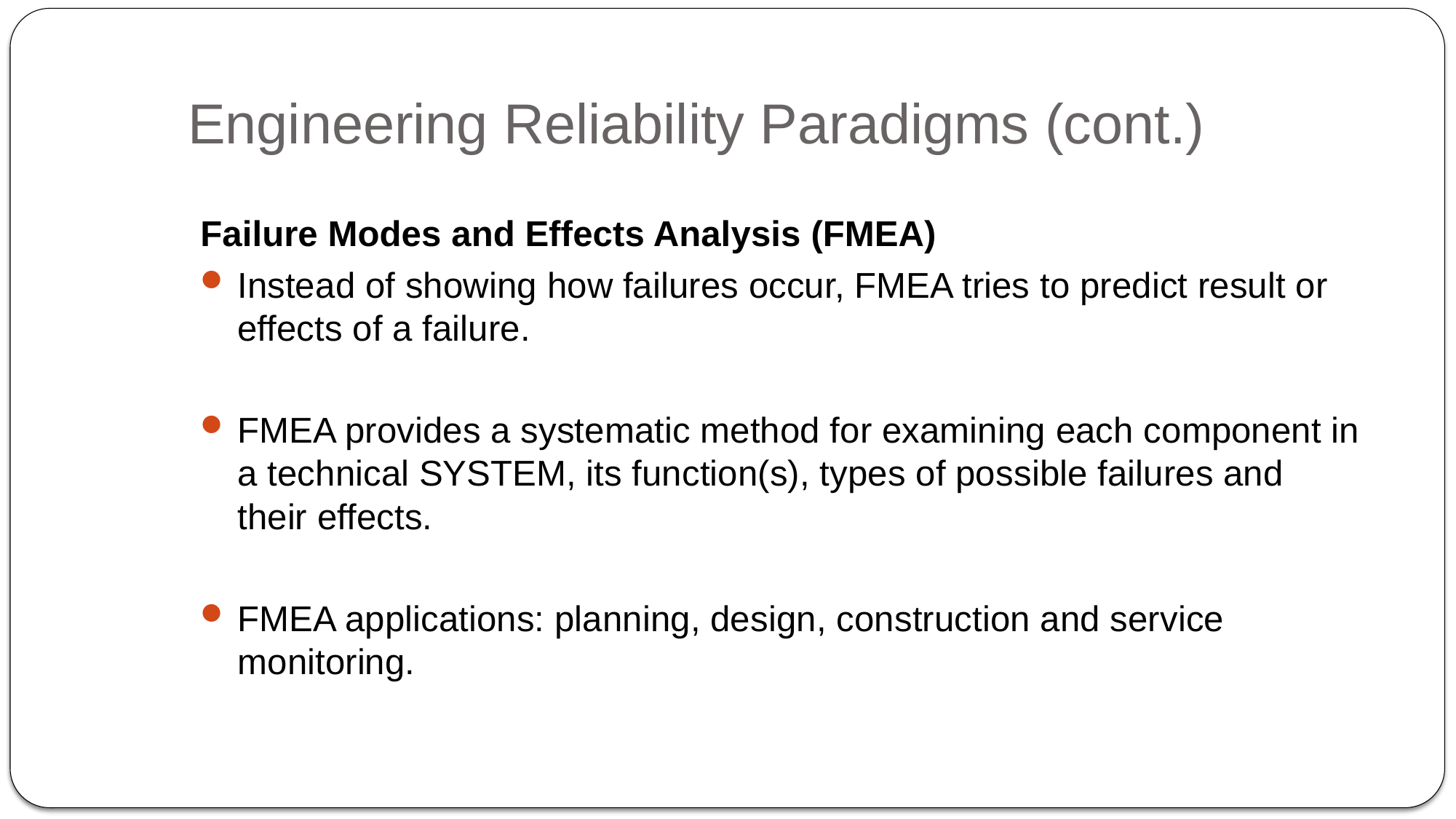

# Engineering Reliability Paradigms (cont.)
Failure Modes and Effects Analysis (FMEA)
Instead of showing how failures occur, FMEA tries to predict result or effects of a failure.

FMEA provides a systematic method for examining each component in a technical SYSTEM, its function(s), types of possible failures and their effects.

FMEA applications: planning, design, construction and service monitoring.